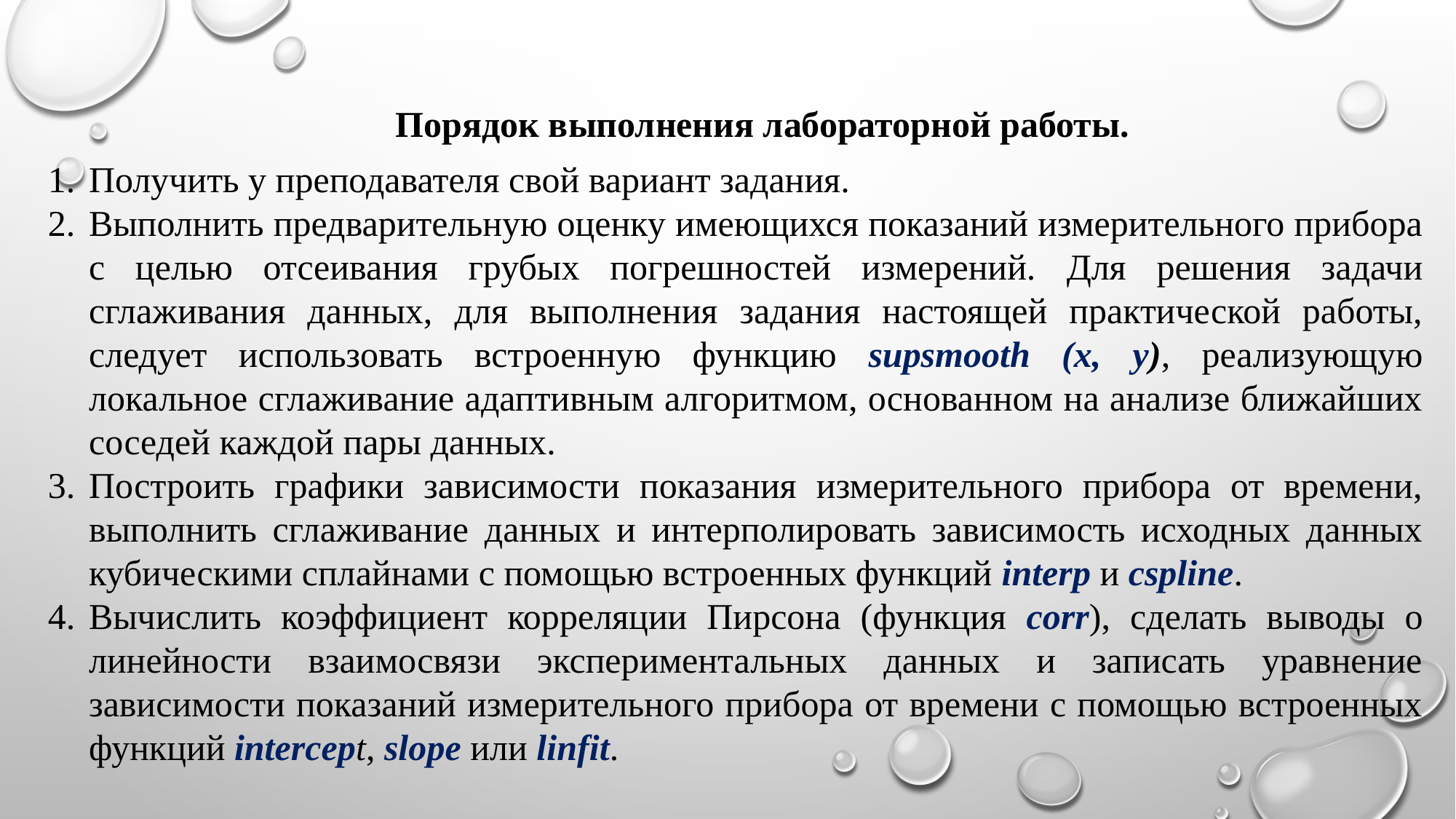

Порядок выполнения лабораторной работы.
Получить у преподавателя свой вариант задания.
Выполнить предварительную оценку имеющихся показаний измерительного прибора с целью отсеивания грубых погрешностей измерений. Для решения задачи сглаживания данных, для выполнения задания настоящей практической работы, следует использовать встроенную функцию supsmooth (x, y), реализующую локальное сглаживание адаптивным алгоритмом, основанном на анализе ближайших соседей каждой пары данных.
Построить графики зависимости показания измерительного прибора от времени, выполнить сглаживание данных и интерполировать зависимость исходных данных кубическими сплайнами с помощью встроенных функций interp и cspline.
Вычислить коэффициент корреляции Пирсона (функция corr), сделать выводы о линейности взаимосвязи экспериментальных данных и записать уравнение зависимости показаний измерительного прибора от времени с помощью встроенных функций intercept, slope или linfit.